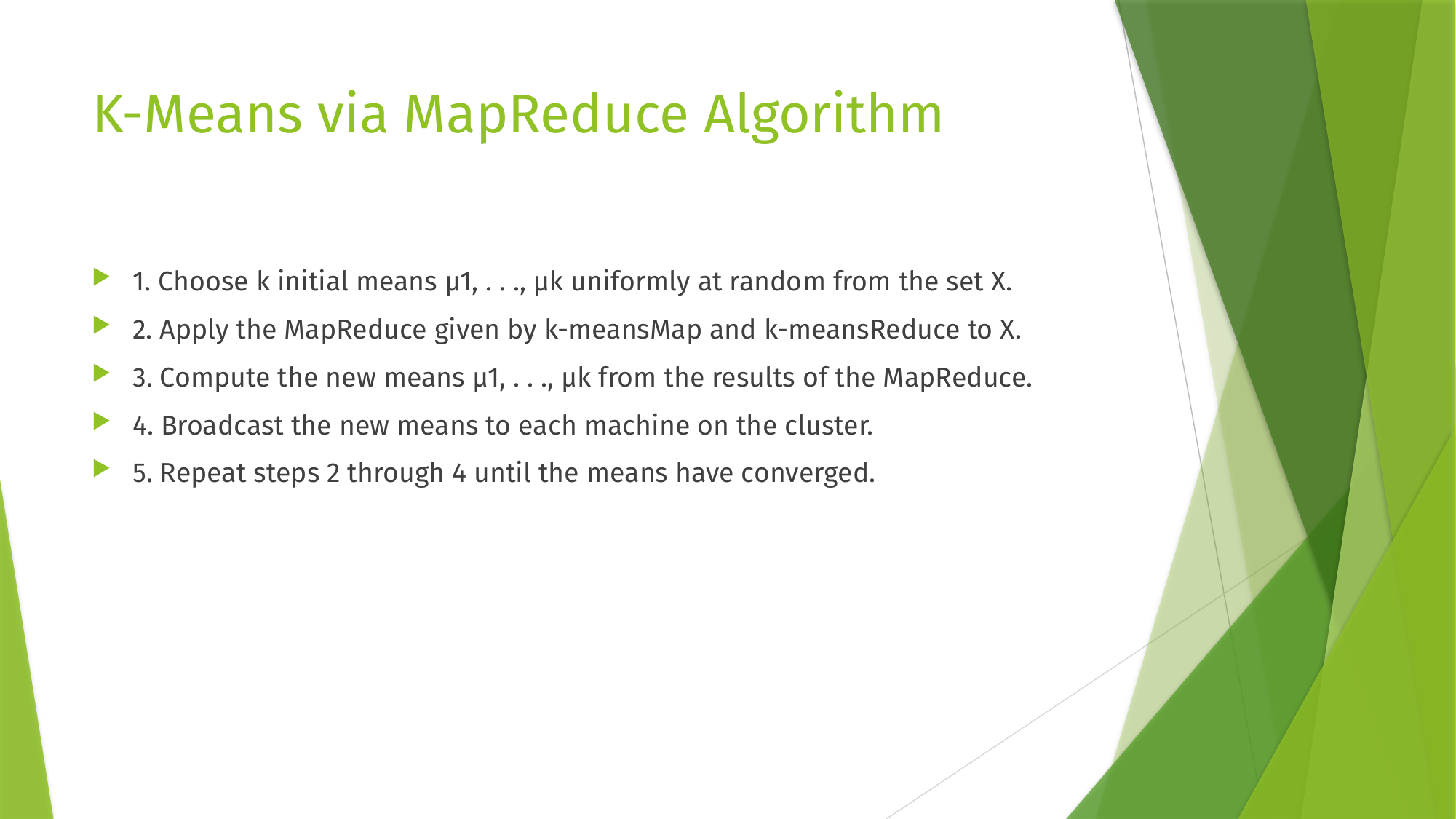

# K-Means via MapReduce Algorithm
1. Choose k initial means µ1, . . ., µk uniformly at random from the set X.
2. Apply the MapReduce given by k-meansMap and k-meansReduce to X.
3. Compute the new means µ1, . . ., µk from the results of the MapReduce.
4. Broadcast the new means to each machine on the cluster.
5. Repeat steps 2 through 4 until the means have converged.